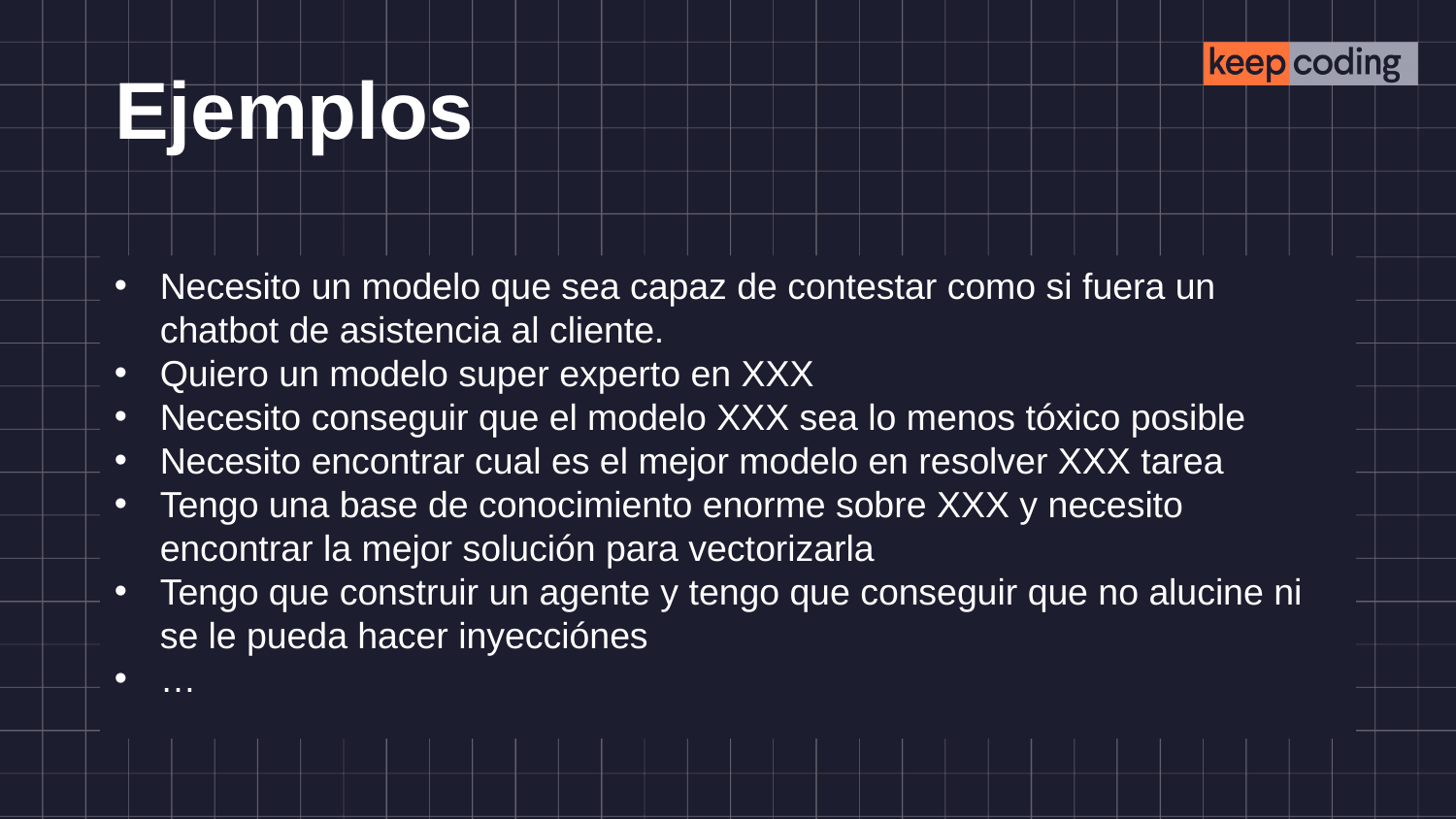

# Ejemplos
Necesito un modelo que sea capaz de contestar como si fuera un chatbot de asistencia al cliente.
Quiero un modelo super experto en XXX
Necesito conseguir que el modelo XXX sea lo menos tóxico posible
Necesito encontrar cual es el mejor modelo en resolver XXX tarea
Tengo una base de conocimiento enorme sobre XXX y necesito encontrar la mejor solución para vectorizarla
Tengo que construir un agente y tengo que conseguir que no alucine ni se le pueda hacer inyecciónes
…